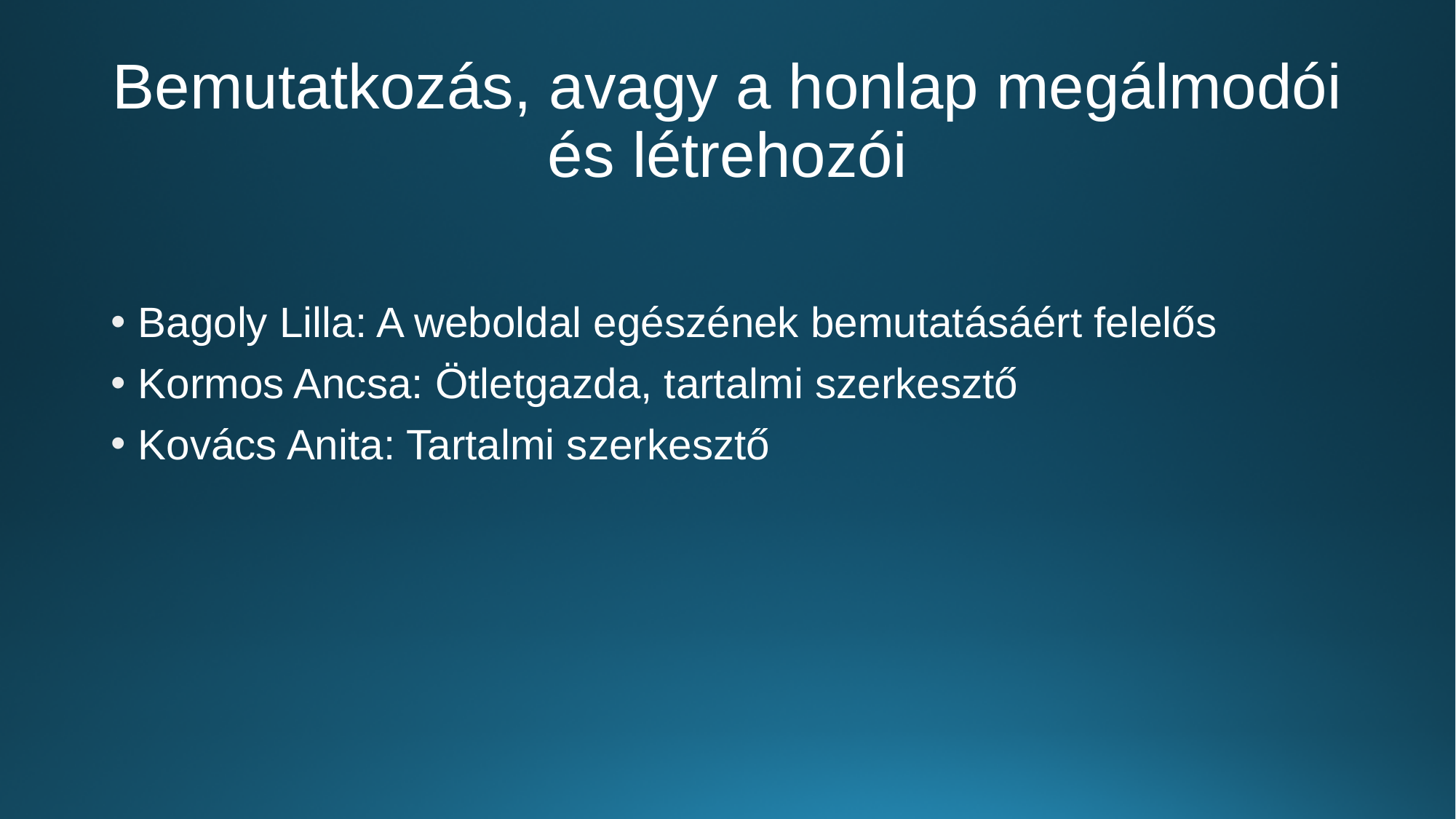

# Bemutatkozás, avagy a honlap megálmodói és létrehozói
Bagoly Lilla: A weboldal egészének bemutatásáért felelős
Kormos Ancsa: Ötletgazda, tartalmi szerkesztő
Kovács Anita: Tartalmi szerkesztő